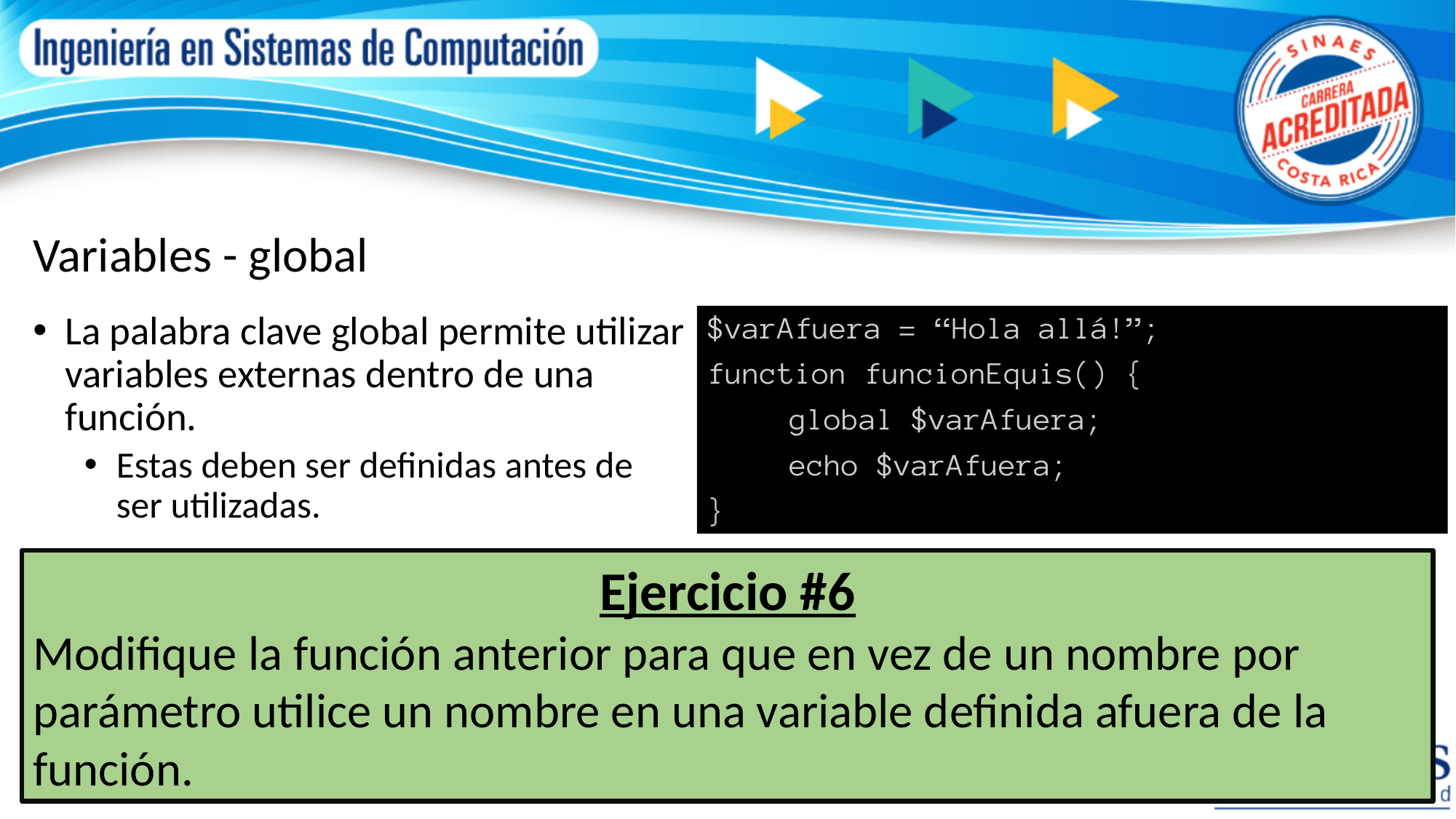

# Variables - global
La palabra clave global permite utilizar variables externas dentro de una función.
Estas deben ser definidas antes de ser utilizadas.

$varAfuera = “Hola allá!”;
function funcionEquis() {
	global $varAfuera;
	echo $varAfuera;
}
Ejercicio #6
Modifique la función anterior para que en vez de un nombre por parámetro utilice un nombre en una variable definida afuera de la función.